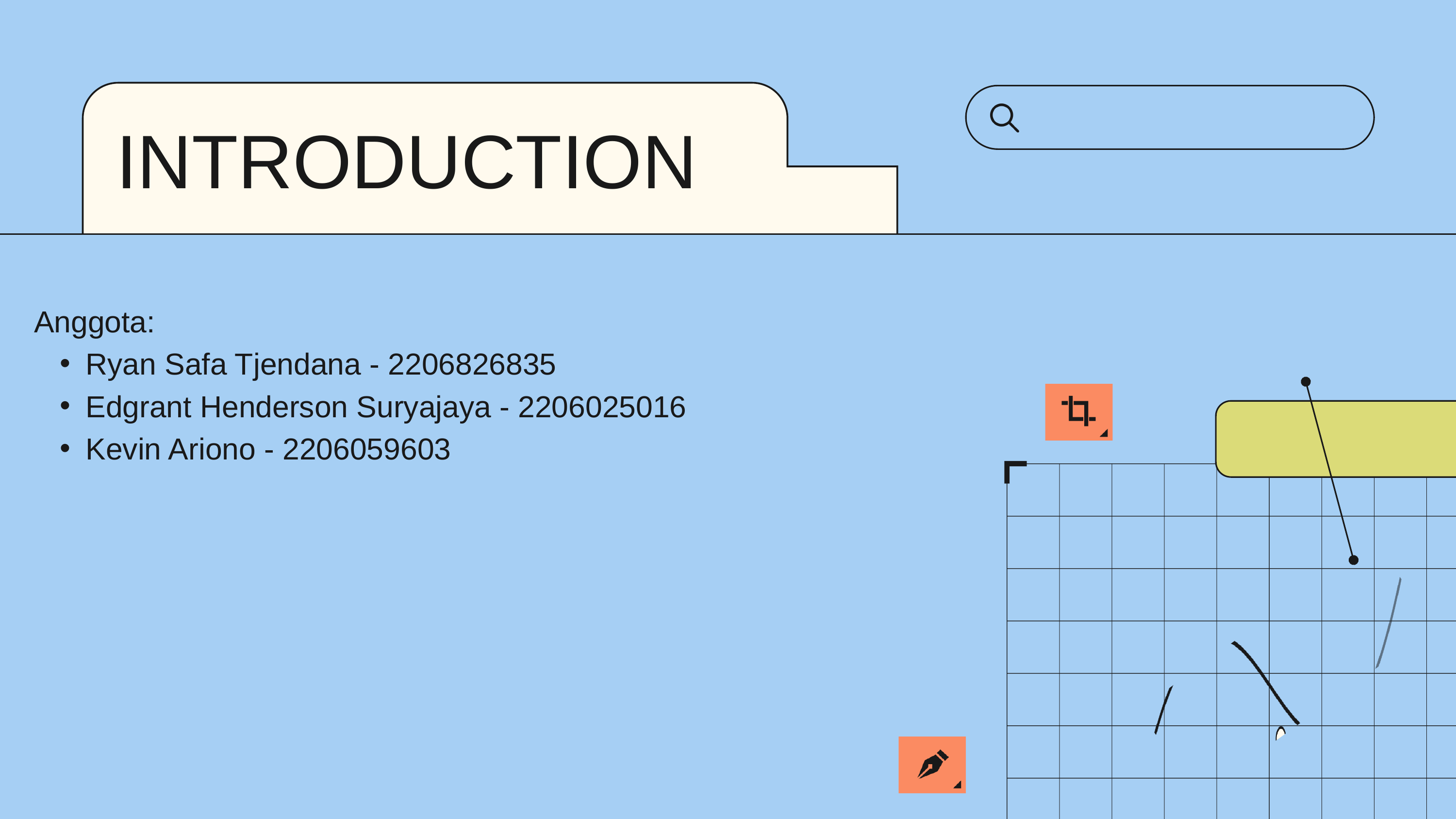

INTRODUCTION

Anggota:
Ryan Safa Tjendana - 2206826835
Edgrant Henderson Suryajaya - 2206025016
Kevin Ariono - 2206059603